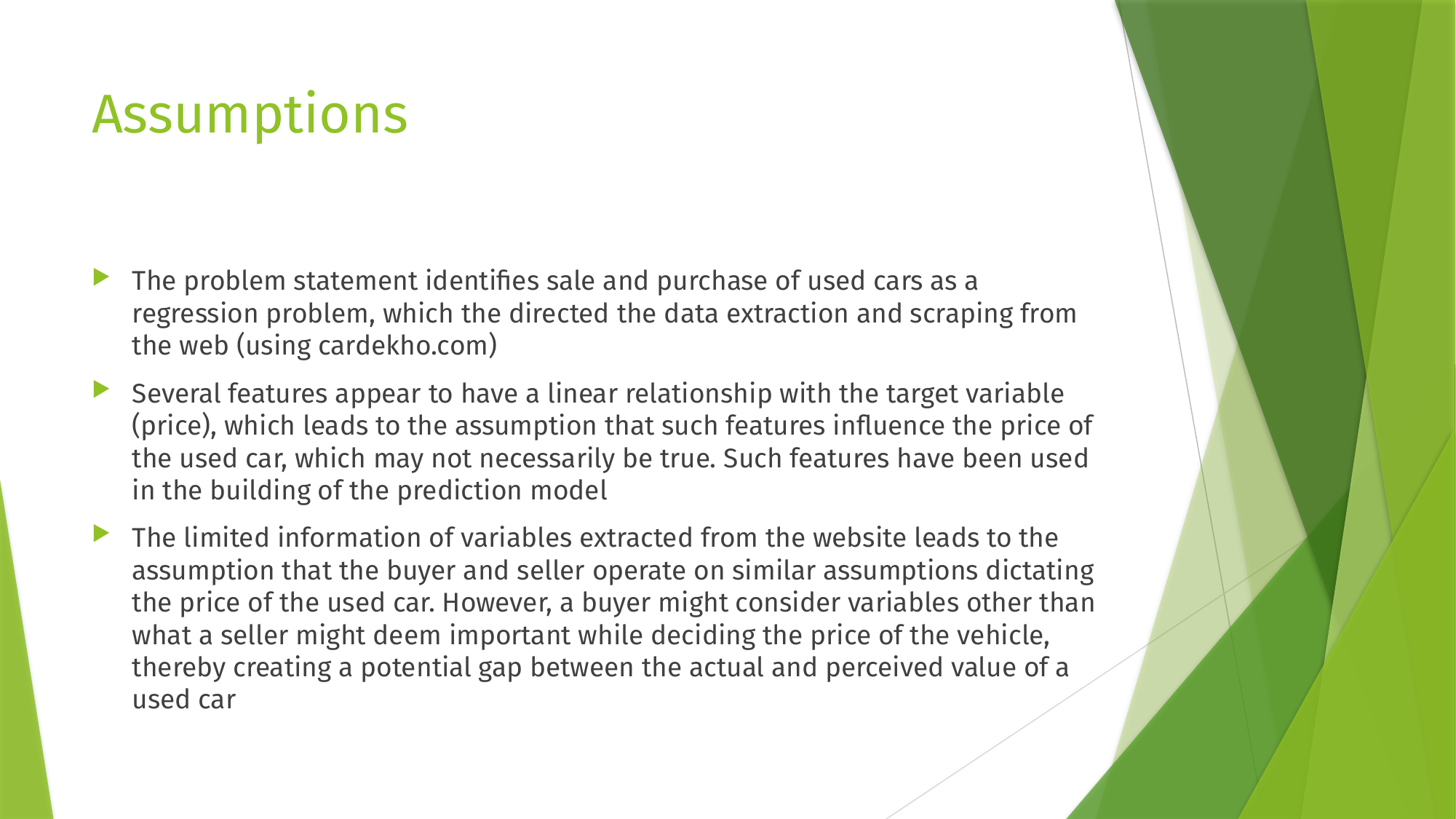

# Assumptions
The problem statement identifies sale and purchase of used cars as a regression problem, which the directed the data extraction and scraping from the web (using cardekho.com)
Several features appear to have a linear relationship with the target variable (price), which leads to the assumption that such features influence the price of the used car, which may not necessarily be true. Such features have been used in the building of the prediction model
The limited information of variables extracted from the website leads to the assumption that the buyer and seller operate on similar assumptions dictating the price of the used car. However, a buyer might consider variables other than what a seller might deem important while deciding the price of the vehicle, thereby creating a potential gap between the actual and perceived value of a used car